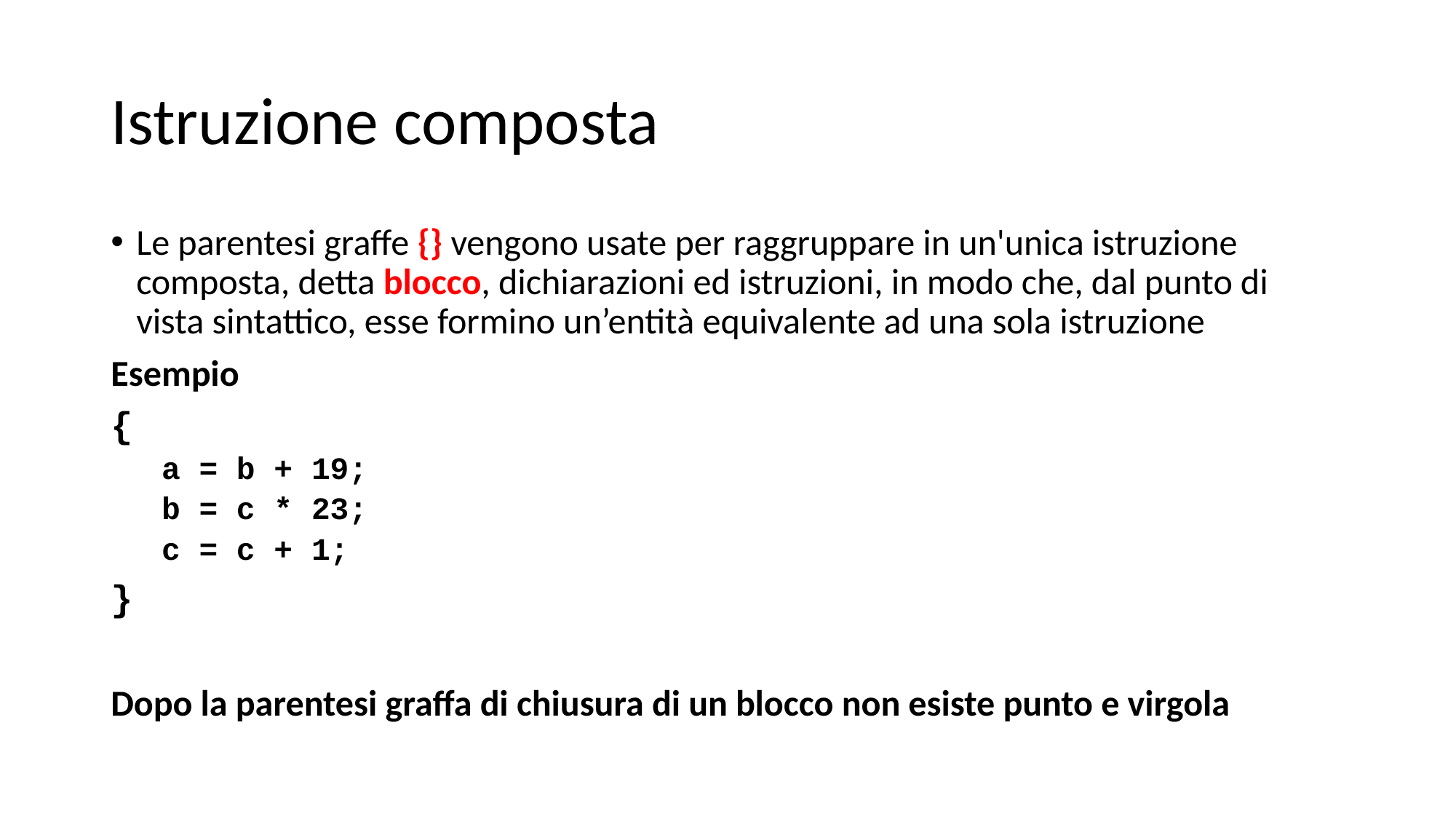

# Istruzione composta
Le parentesi graffe {} vengono usate per raggruppare in un'unica istruzione composta, detta blocco, dichiarazioni ed istruzioni, in modo che, dal punto di vista sintattico, esse formino un’entità equivalente ad una sola istruzione
Esempio
{
a = b + 19;
b = c * 23;
c = c + 1;
}

Dopo la parentesi graffa di chiusura di un blocco non esiste punto e virgola